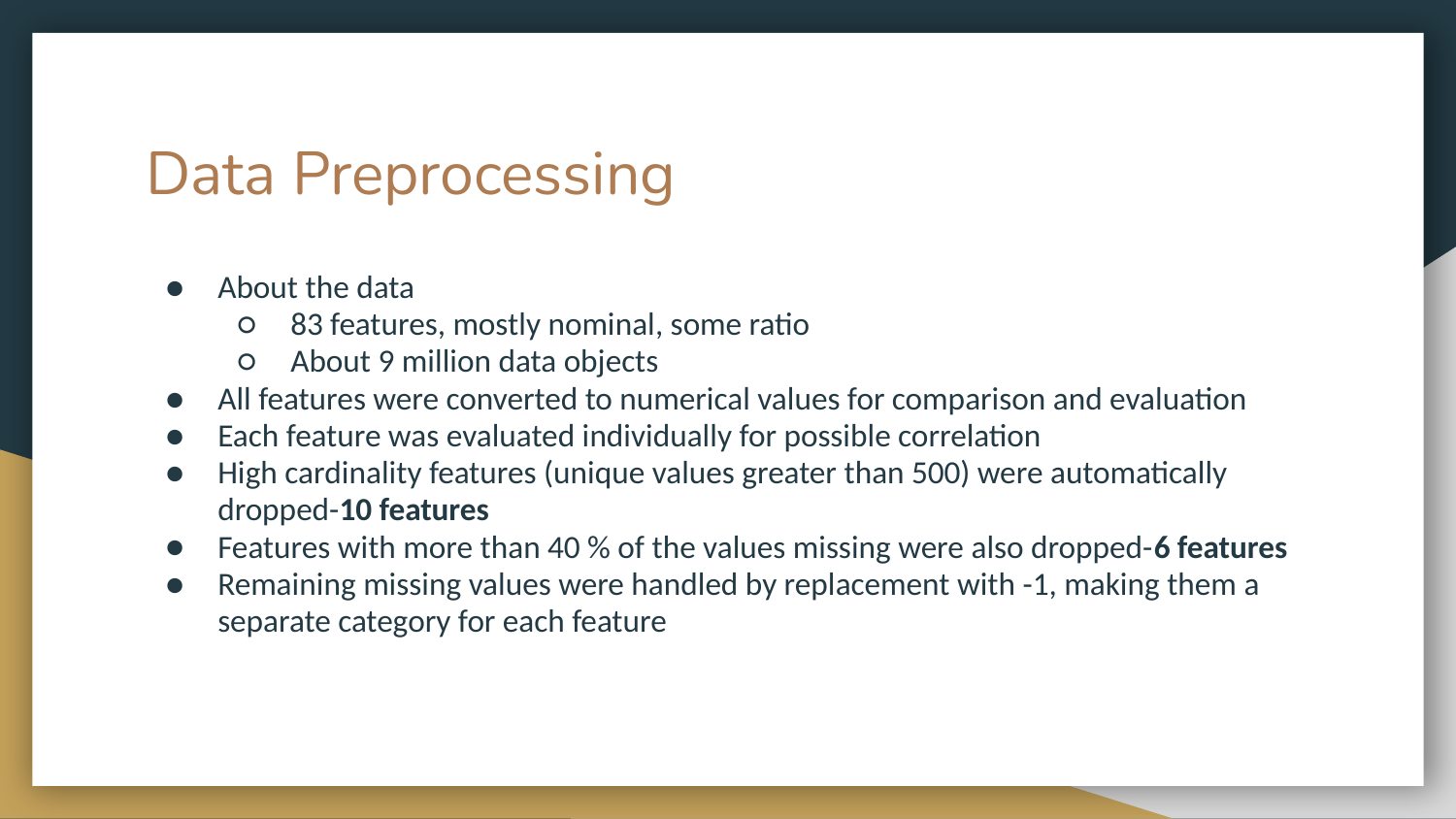

# Data Preprocessing
About the data
83 features, mostly nominal, some ratio
About 9 million data objects
All features were converted to numerical values for comparison and evaluation
Each feature was evaluated individually for possible correlation
High cardinality features (unique values greater than 500) were automatically dropped-10 features
Features with more than 40 % of the values missing were also dropped-6 features
Remaining missing values were handled by replacement with -1, making them a separate category for each feature